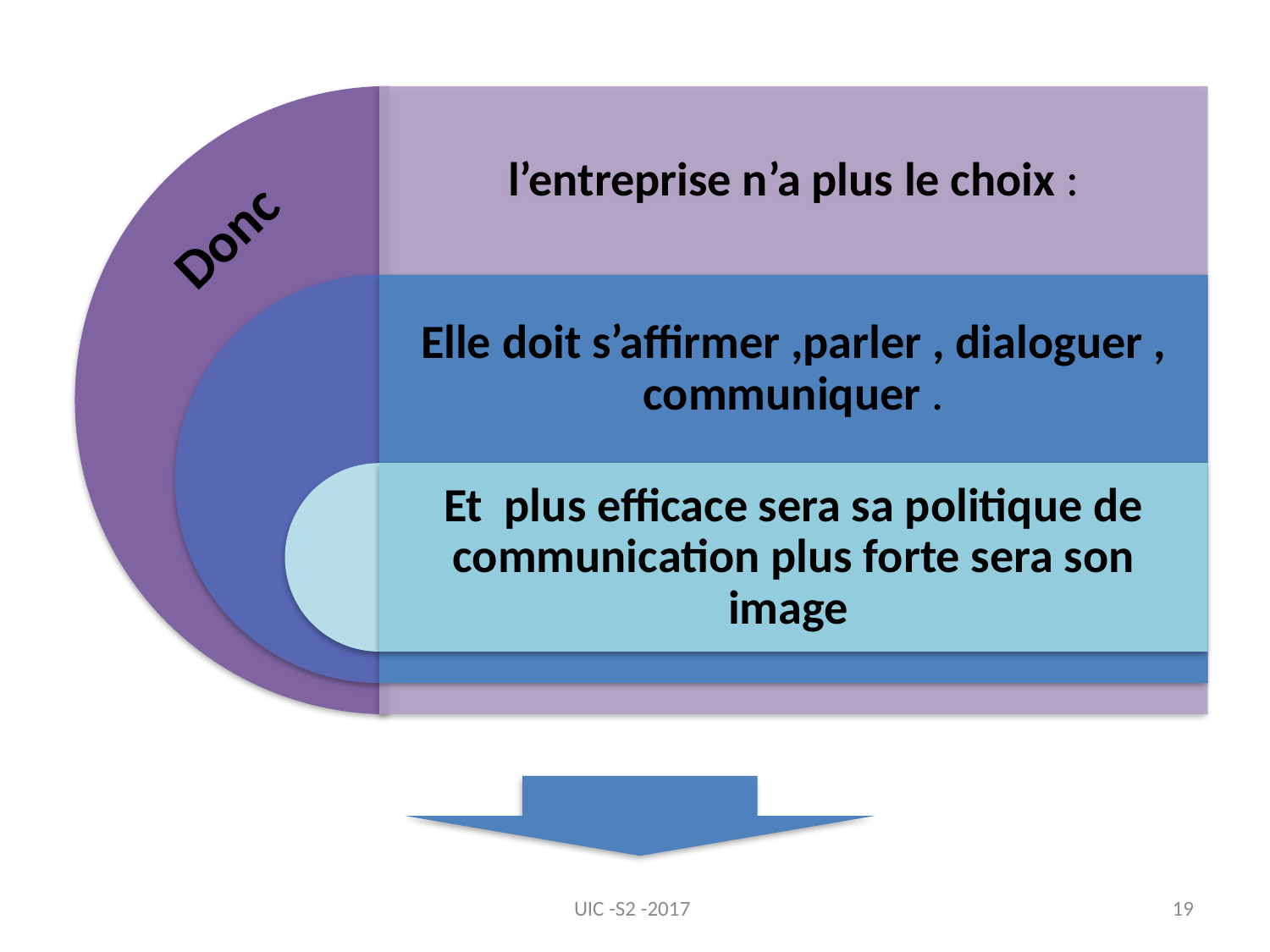

#
l’entreprise n’a plus le choix :
Elle doit s’affirmer ,parler , dialoguer , communiquer .
Et  plus efficace sera sa politique de communication plus forte sera son image
Donc

UIC -S2 -2017
19